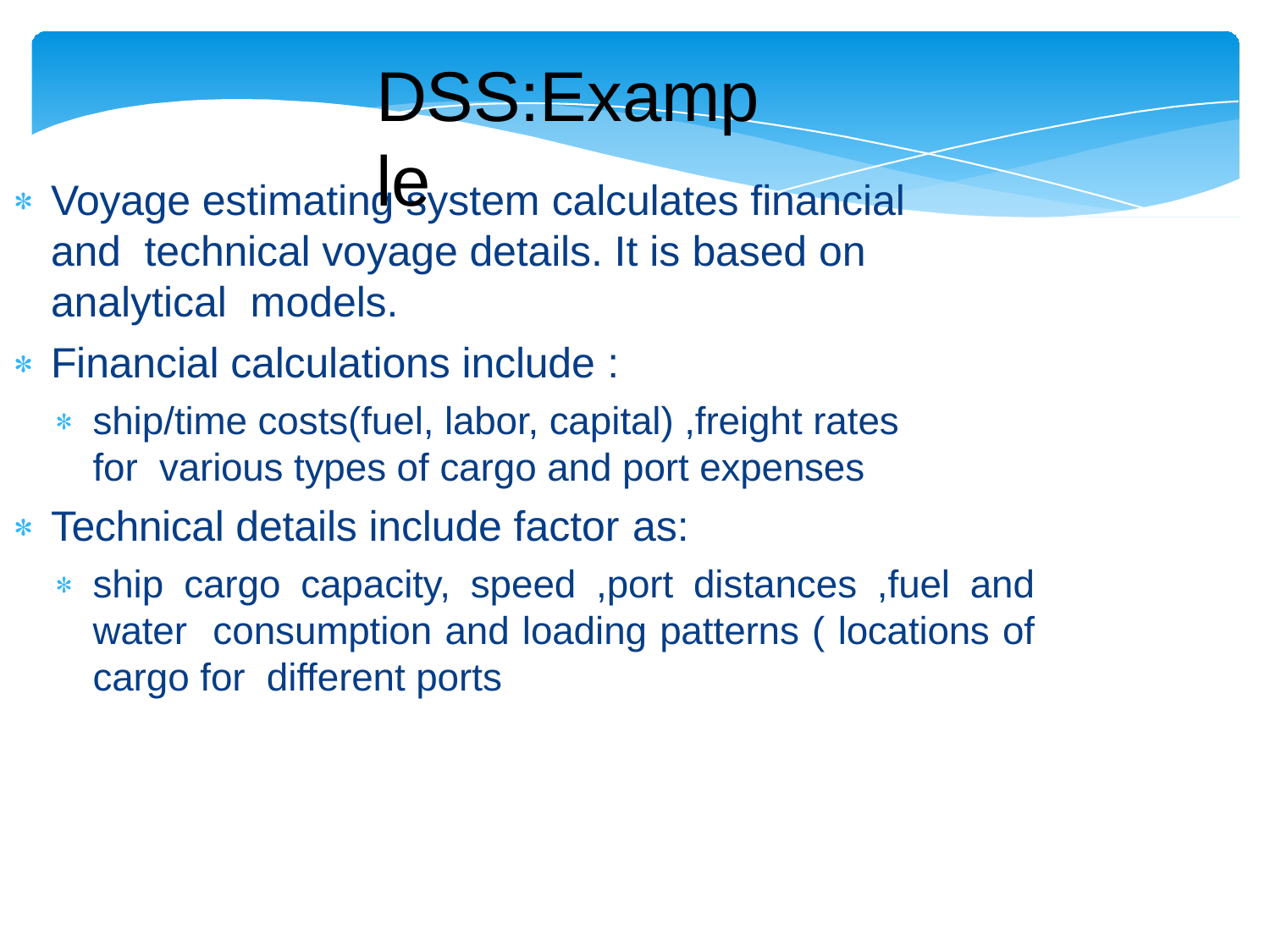

# DSS:Example

Voyage estimating system calculates financial and  technical voyage details. It is based on analytical  models.
Financial calculations include :
ship/time costs(fuel, labor, capital) ,freight rates for  various types of cargo and port expenses
Technical details include factor as:
ship cargo capacity, speed ,port distances ,fuel and water  consumption and loading patterns ( locations of cargo for  different ports